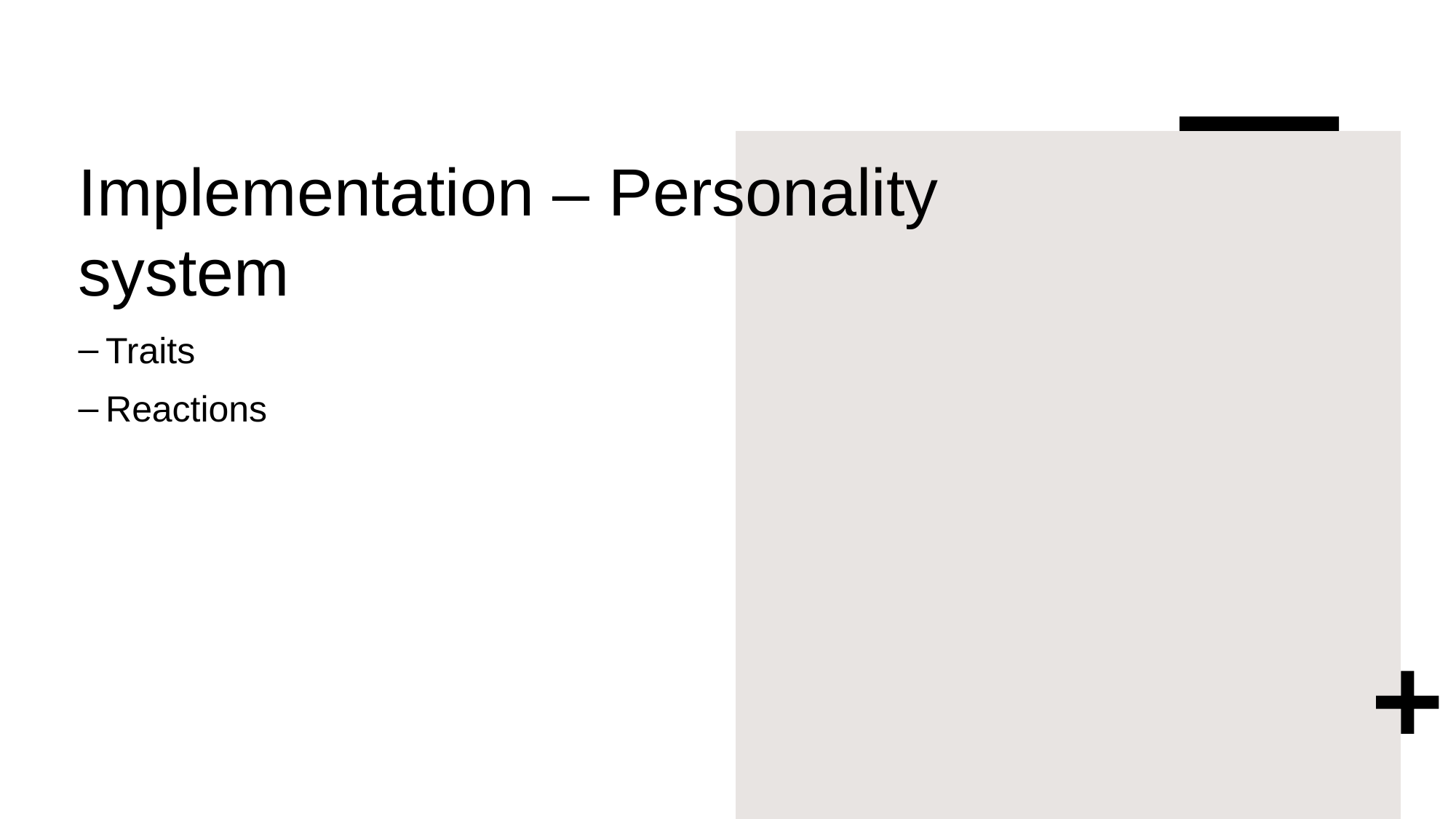

# Implementation – Personality system
Traits
Reactions